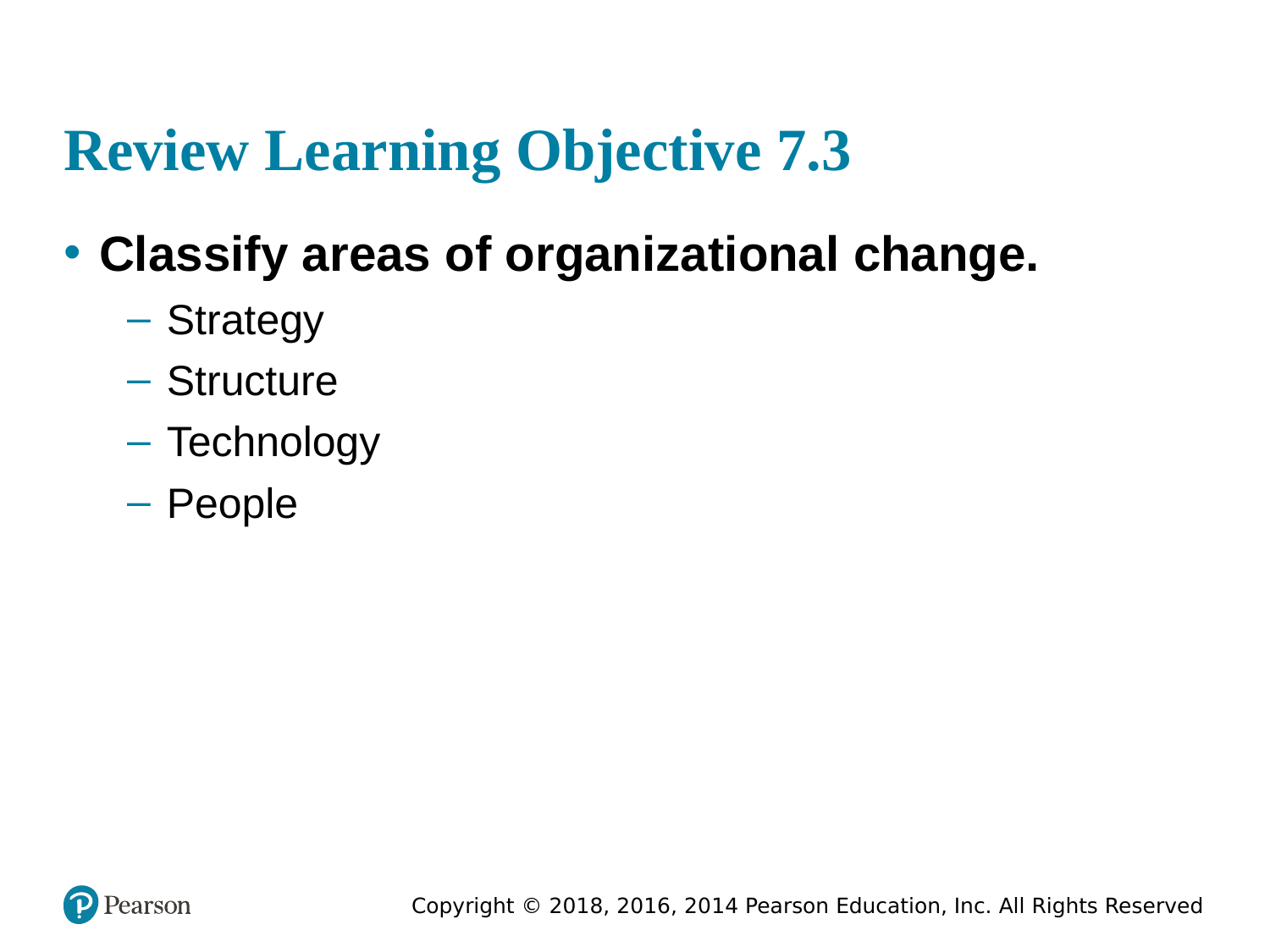

# Review Learning Objective 7.3
Classify areas of organizational change.
Strategy
Structure
Technology
People